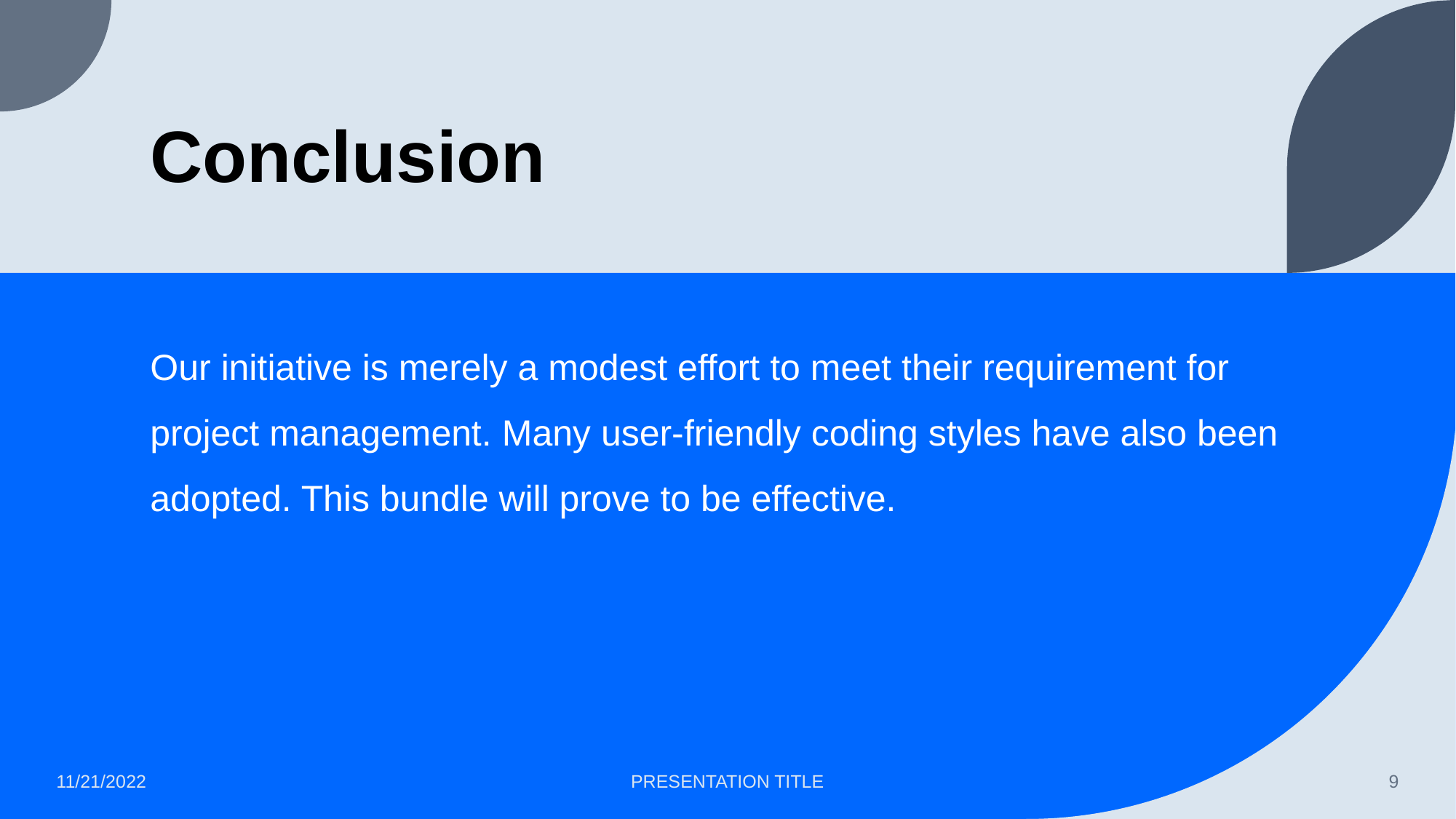

# Conclusion
Our initiative is merely a modest effort to meet their requirement for project management. Many user-friendly coding styles have also been adopted. This bundle will prove to be effective.
11/21/2022
PRESENTATION TITLE
9